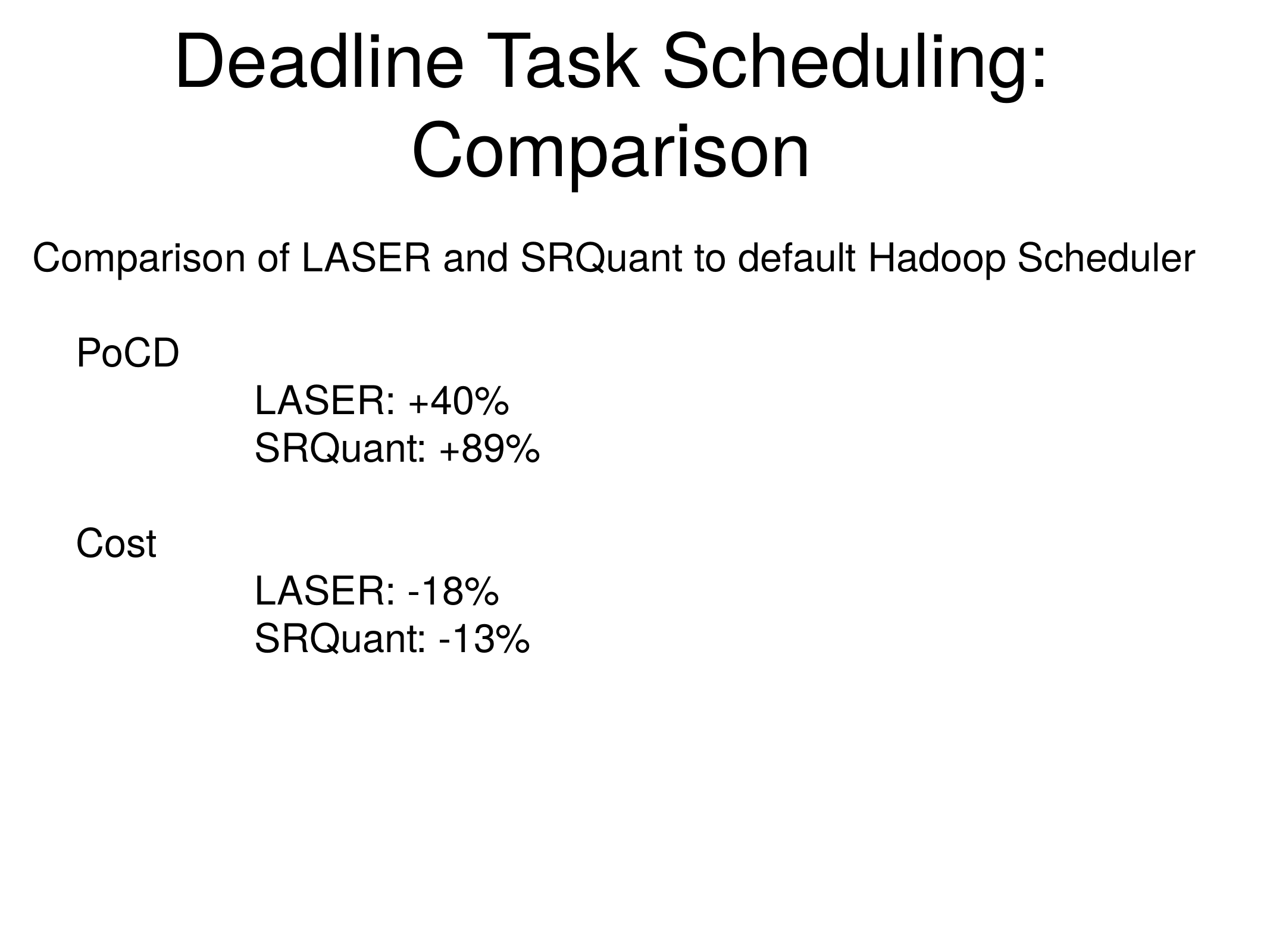

# Deadline Task Scheduling: Comparison

Comparison of LASER and SRQuant to default Hadoop Scheduler
	PoCD
		LASER: +40%
		SRQuant: +89%

	Cost
		LASER: -18%
		SRQuant: -13%